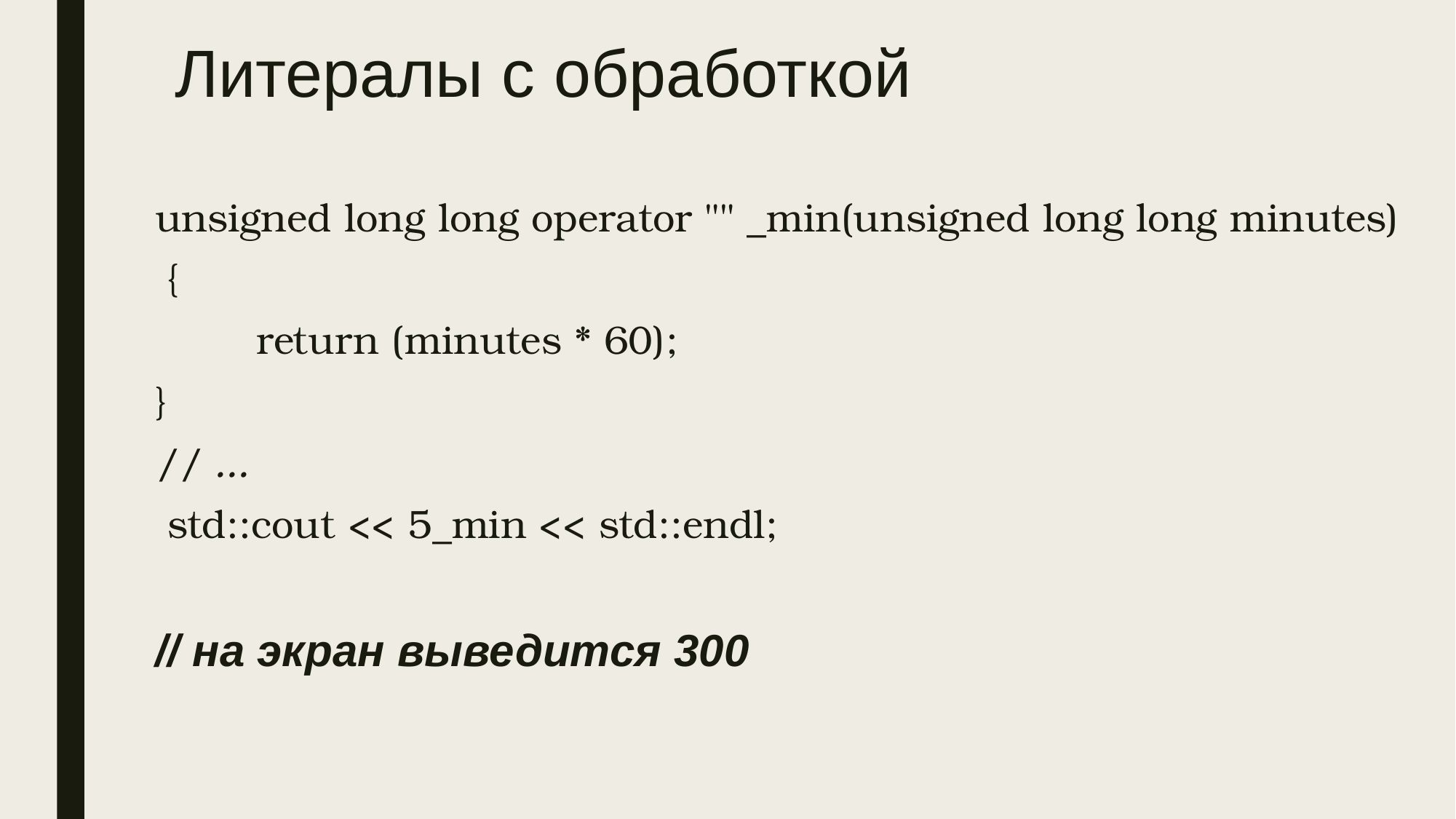

# Литералы с обработкой
unsigned long long operator "" _min(unsigned long long minutes)
 {
 	return (minutes * 60);
}
// ...
 std::cout << 5_min << std::endl;

// на экран выведится 300